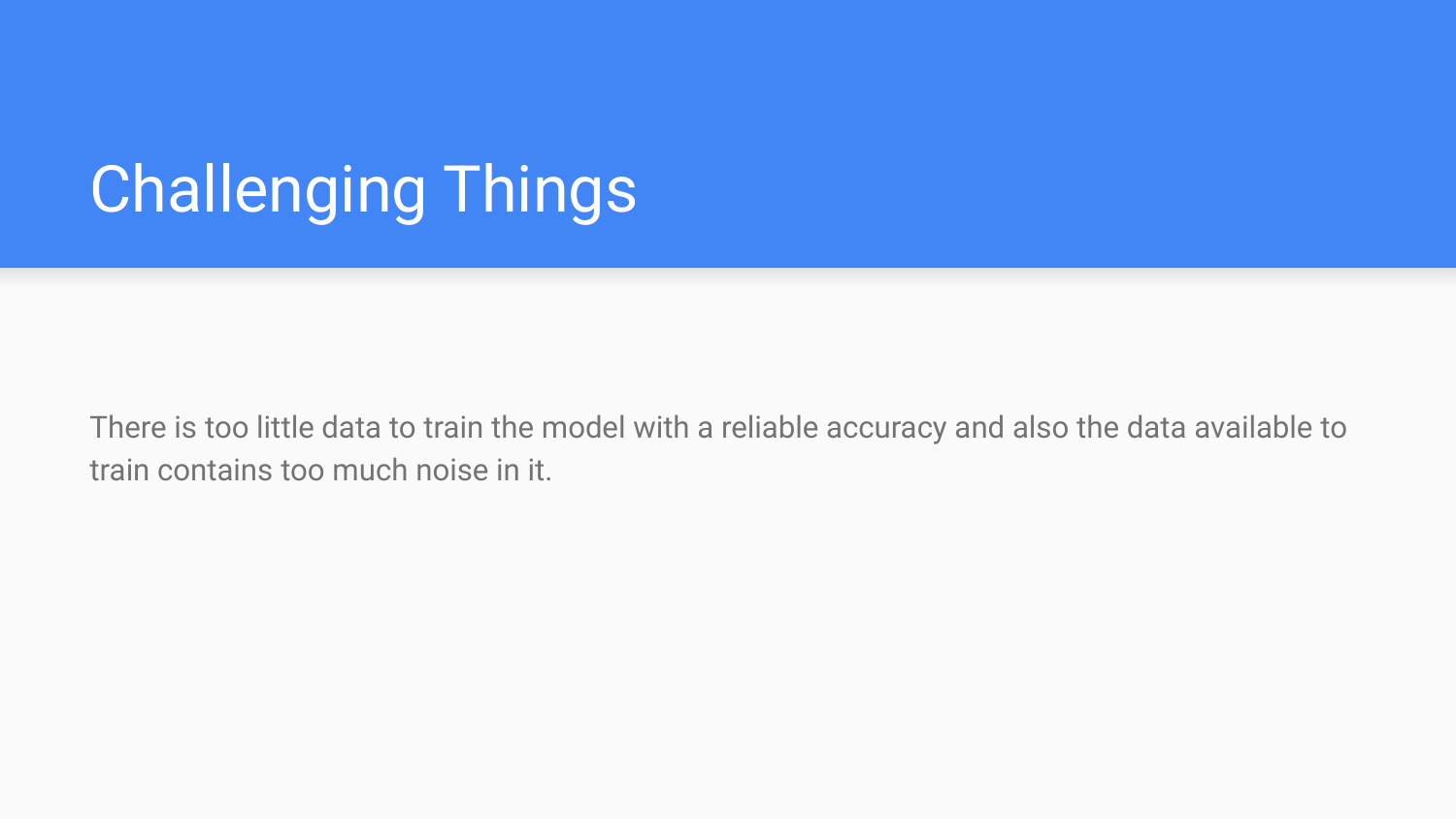

# Challenging Things
There is too little data to train the model with a reliable accuracy and also the data available to train contains too much noise in it.